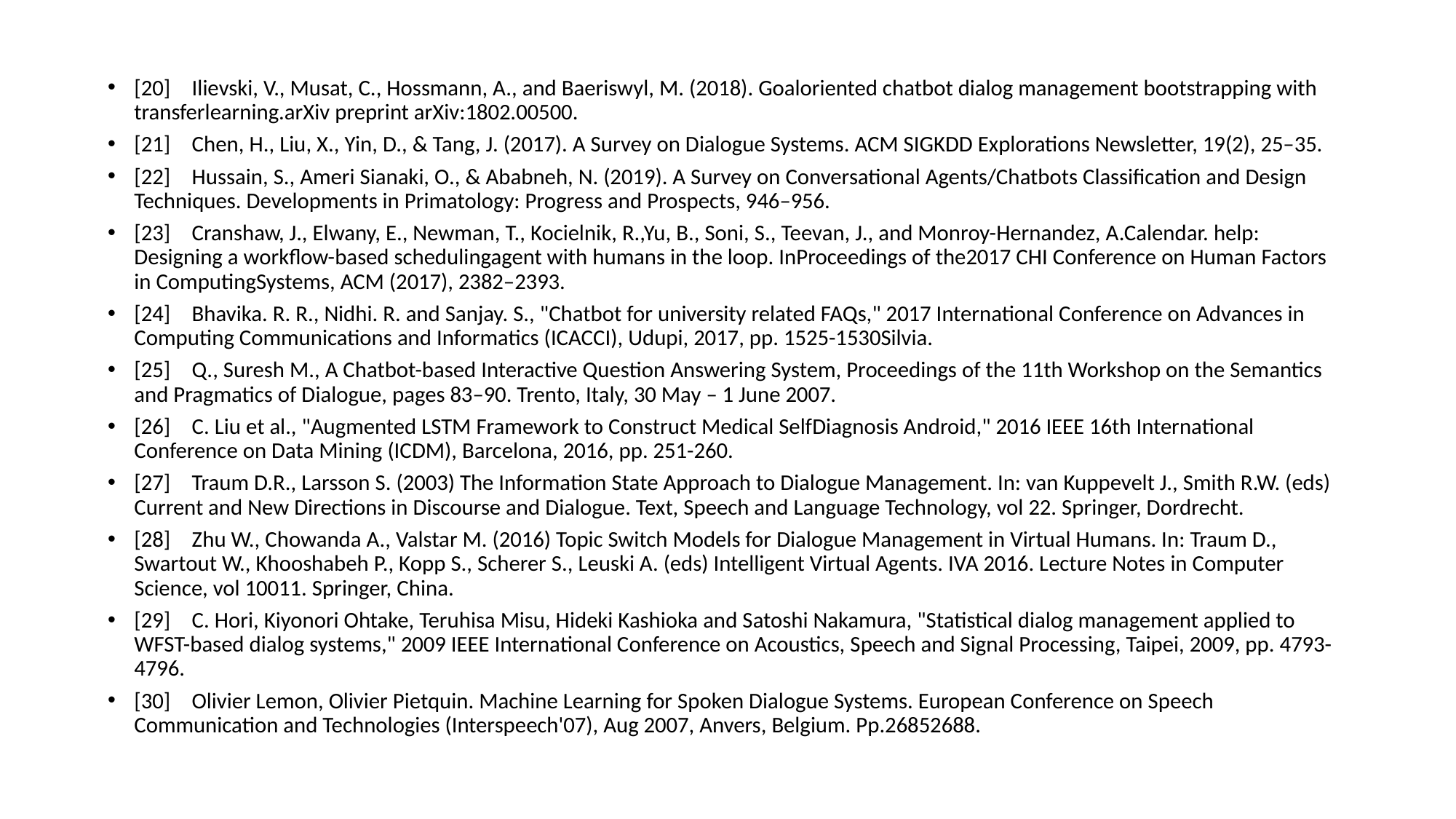

[20]	Ilievski, V., Musat, C., Hossmann, A., and Baeriswyl, M. (2018). Goaloriented chatbot dialog management bootstrapping with transferlearning.arXiv preprint arXiv:1802.00500.
[21]	Chen, H., Liu, X., Yin, D., & Tang, J. (2017). A Survey on Dialogue Systems. ACM SIGKDD Explorations Newsletter, 19(2), 25–35.
[22]	Hussain, S., Ameri Sianaki, O., & Ababneh, N. (2019). A Survey on Conversational Agents/Chatbots Classification and Design Techniques. Developments in Primatology: Progress and Prospects, 946–956.
[23]	Cranshaw, J., Elwany, E., Newman, T., Kocielnik, R.,Yu, B., Soni, S., Teevan, J., and Monroy-Hernandez, A.Calendar. help: Designing a workflow-based schedulingagent with humans in the loop. InProceedings of the2017 CHI Conference on Human Factors in ComputingSystems, ACM (2017), 2382–2393.
[24]	Bhavika. R. R., Nidhi. R. and Sanjay. S., "Chatbot for university related FAQs," 2017 International Conference on Advances in Computing Communications and Informatics (ICACCI), Udupi, 2017, pp. 1525-1530Silvia.
[25]	Q., Suresh M., A Chatbot-based Interactive Question Answering System, Proceedings of the 11th Workshop on the Semantics and Pragmatics of Dialogue, pages 83–90. Trento, Italy, 30 May – 1 June 2007.
[26]	C. Liu et al., "Augmented LSTM Framework to Construct Medical SelfDiagnosis Android," 2016 IEEE 16th International Conference on Data Mining (ICDM), Barcelona, 2016, pp. 251-260.
[27]	Traum D.R., Larsson S. (2003) The Information State Approach to Dialogue Management. In: van Kuppevelt J., Smith R.W. (eds) Current and New Directions in Discourse and Dialogue. Text, Speech and Language Technology, vol 22. Springer, Dordrecht.
[28]	Zhu W., Chowanda A., Valstar M. (2016) Topic Switch Models for Dialogue Management in Virtual Humans. In: Traum D., Swartout W., Khooshabeh P., Kopp S., Scherer S., Leuski A. (eds) Intelligent Virtual Agents. IVA 2016. Lecture Notes in Computer Science, vol 10011. Springer, China.
[29]	C. Hori, Kiyonori Ohtake, Teruhisa Misu, Hideki Kashioka and Satoshi Nakamura, "Statistical dialog management applied to WFST-based dialog systems," 2009 IEEE International Conference on Acoustics, Speech and Signal Processing, Taipei, 2009, pp. 4793-4796.
[30]	Olivier Lemon, Olivier Pietquin. Machine Learning for Spoken Dialogue Systems. European Conference on Speech Communication and Technologies (Interspeech'07), Aug 2007, Anvers, Belgium. Pp.26852688.